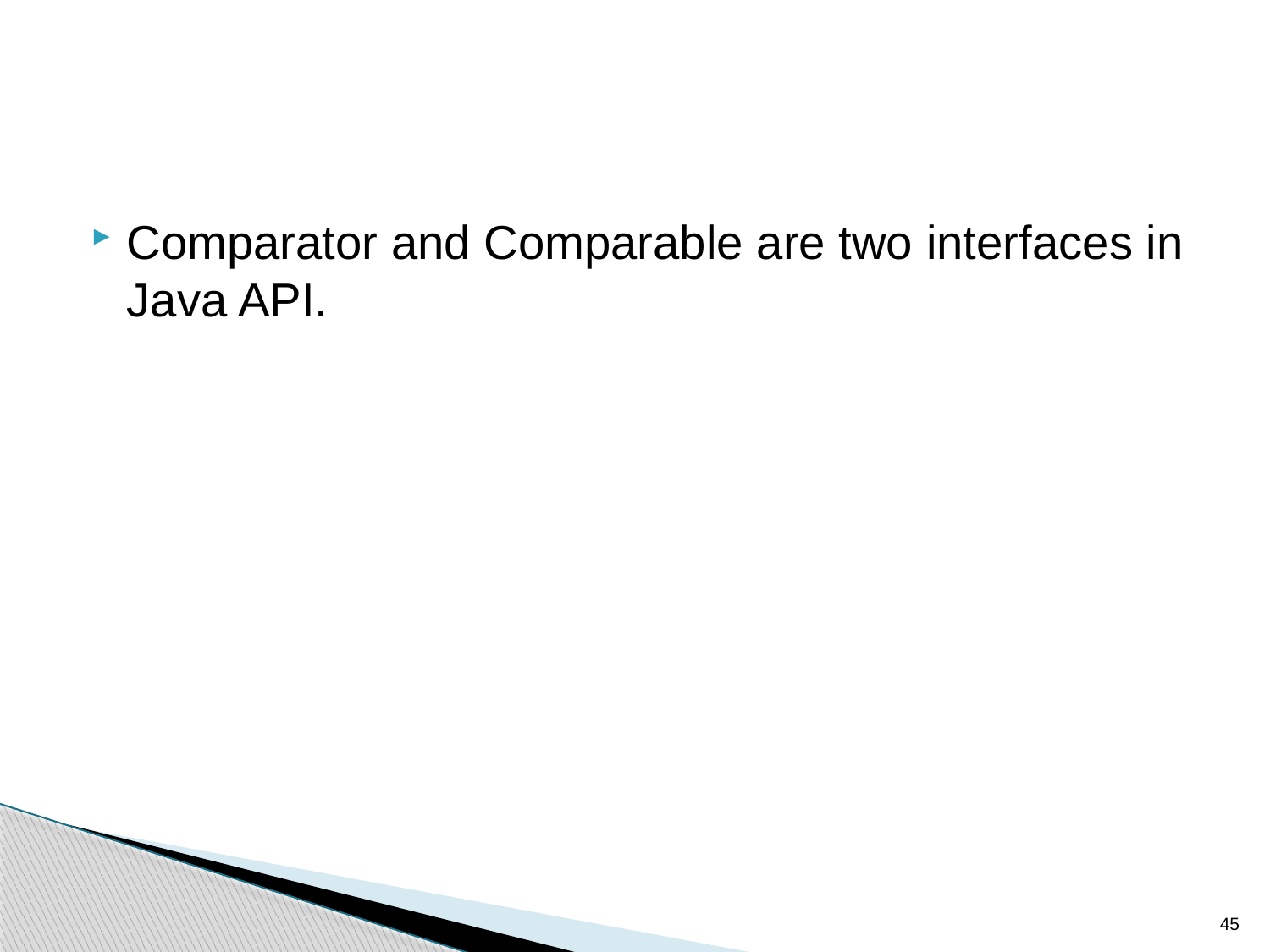

#
Comparator and Comparable are two interfaces in Java API.

45